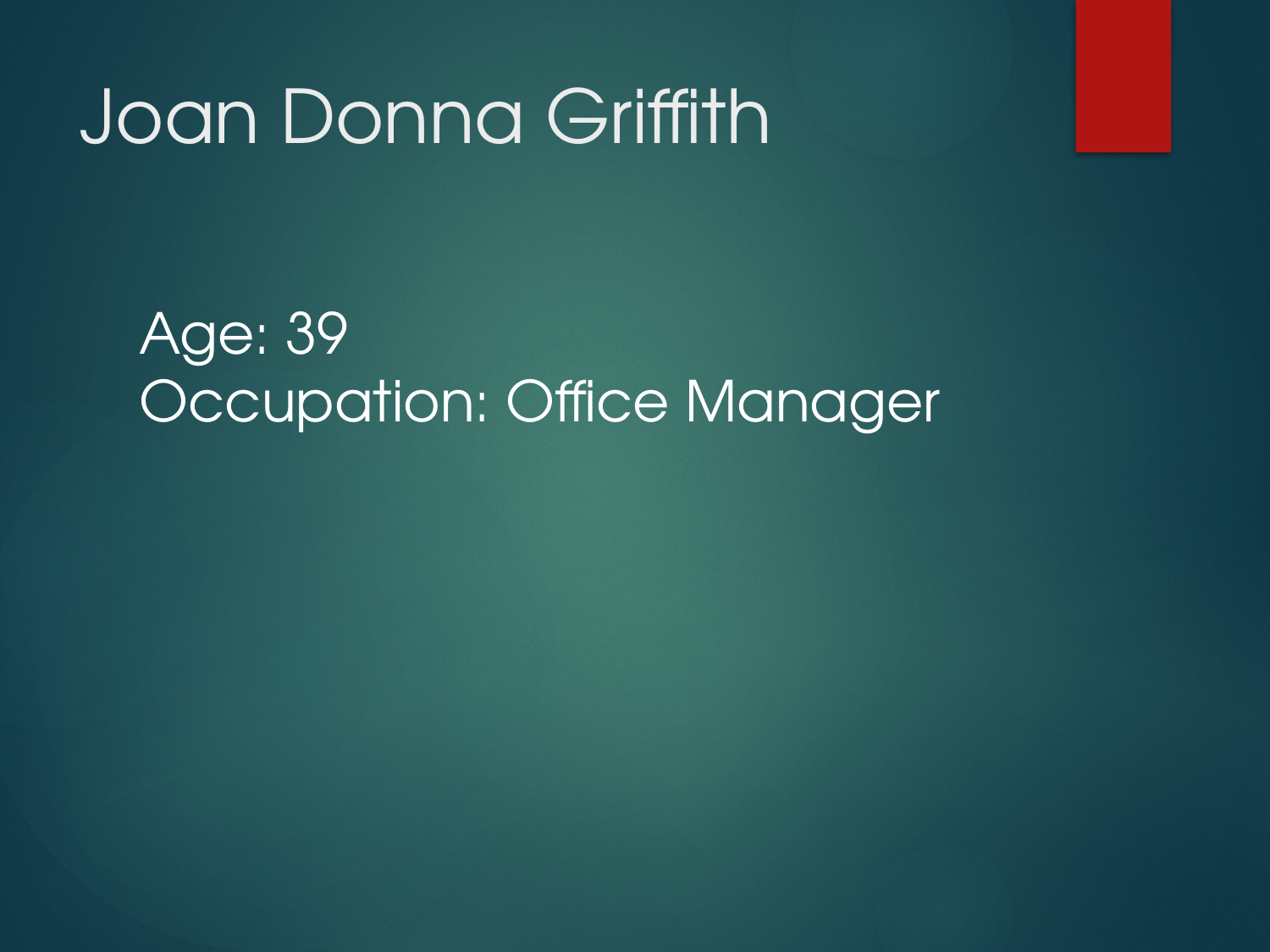

# Joan Donna Griffith

Age: 39
Occupation: Office Manager